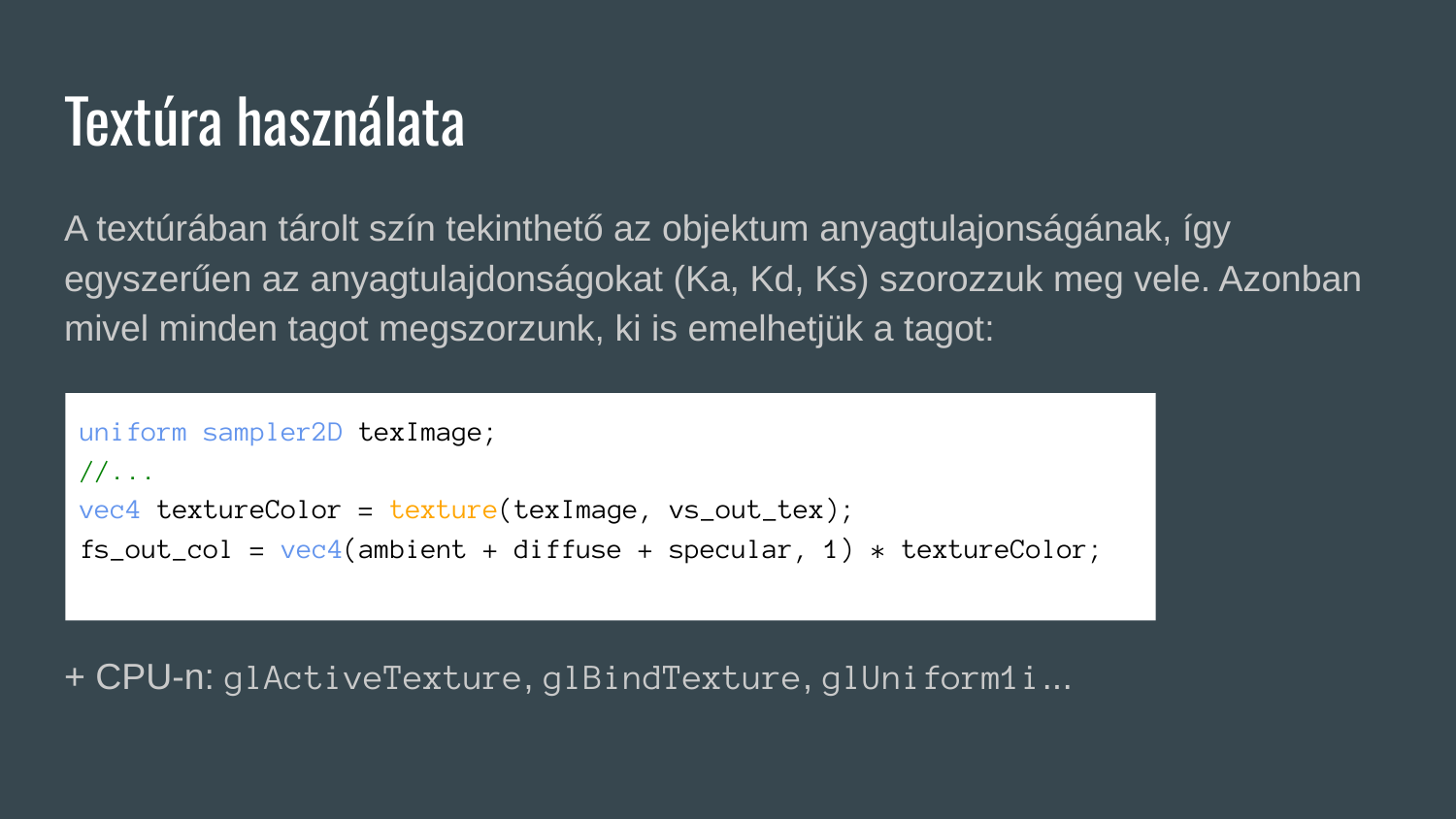

# Textúra használata
A textúrában tárolt szín tekinthető az objektum anyagtulajonságának, így egyszerűen az anyagtulajdonságokat (Ka, Kd, Ks) szorozzuk meg vele. Azonban mivel minden tagot megszorzunk, ki is emelhetjük a tagot:

+ CPU-n: glActiveTexture, glBindTexture, glUniform1i...

uniform sampler2D texImage;
//...
vec4 textureColor = texture(texImage, vs_out_tex);
fs_out_col = vec4(ambient + diffuse + specular, 1) * textureColor;